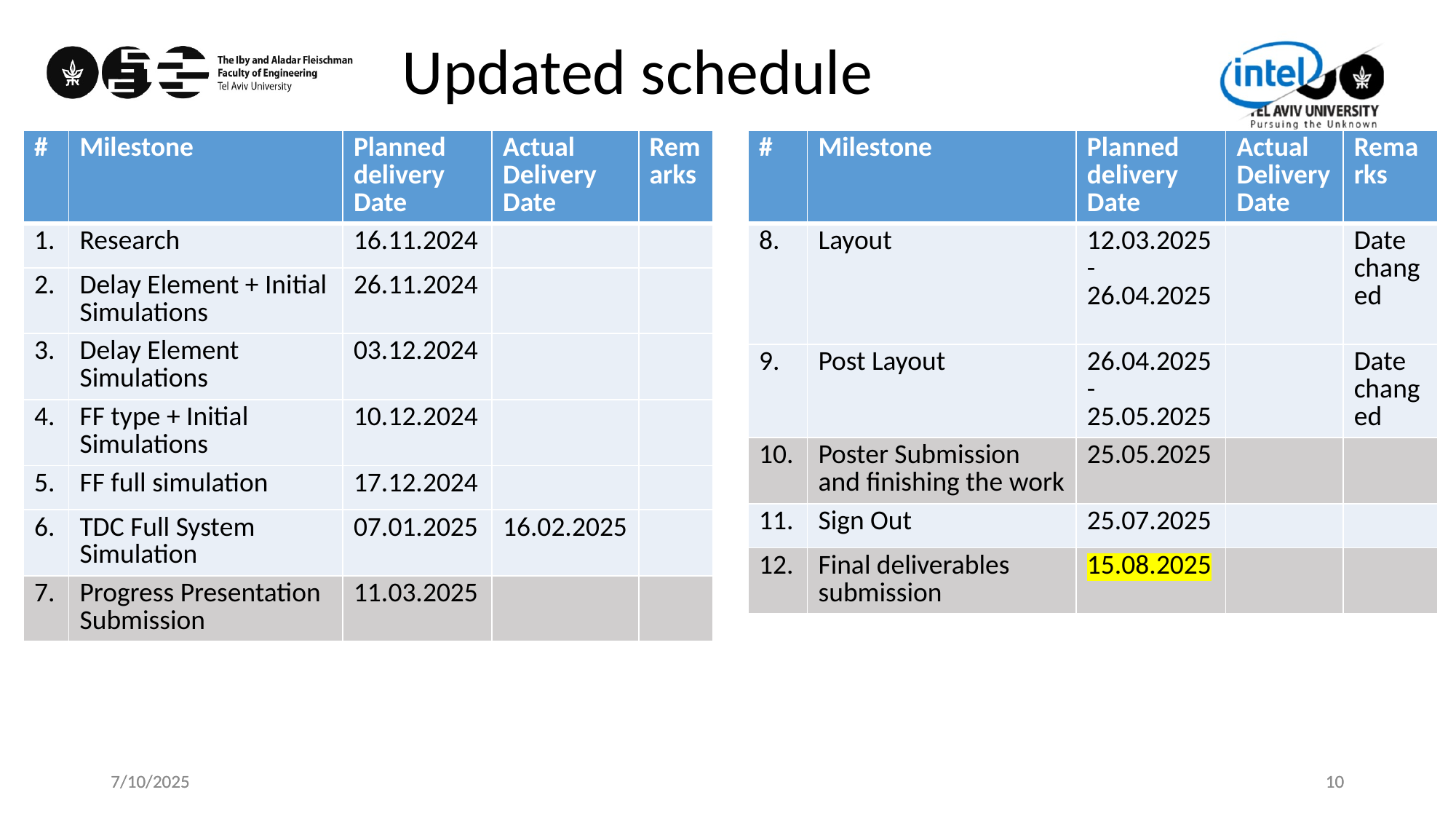

Updated schedule
| # | Milestone | Planned delivery Date | Actual Delivery Date | Remarks |
| --- | --- | --- | --- | --- |
| 1. | Research | 16.11.2024 |  |  |
| 2. | Delay Element + Initial Simulations | 26.11.2024 |  |  |
| 3. | Delay Element Simulations | 03.12.2024 |  |  |
| 4. | FF type + Initial Simulations | 10.12.2024 |  |  |
| 5. | FF full simulation | 17.12.2024 |  |  |
| 6. | TDC Full System Simulation | 07.01.2025 | 16.02.2025 |  |
| 7. | Progress Presentation Submission | 11.03.2025 |  |  |
| # | Milestone | Planned delivery Date | Actual Delivery Date | Remarks |
| --- | --- | --- | --- | --- |
| 8. | Layout | 12.03.2025-26.04.2025 |  | Date changed |
| 9. | Post Layout | 26.04.2025-25.05.2025 |  | Date changed |
| 10. | Poster Submission and finishing the work | 25.05.2025 |  |  |
| 11. | Sign Out | 25.07.2025 |  |  |
| 12. | Final deliverables submission | 15.08.2025 |  |  |
7/10/2025
7/10/2025
10
10